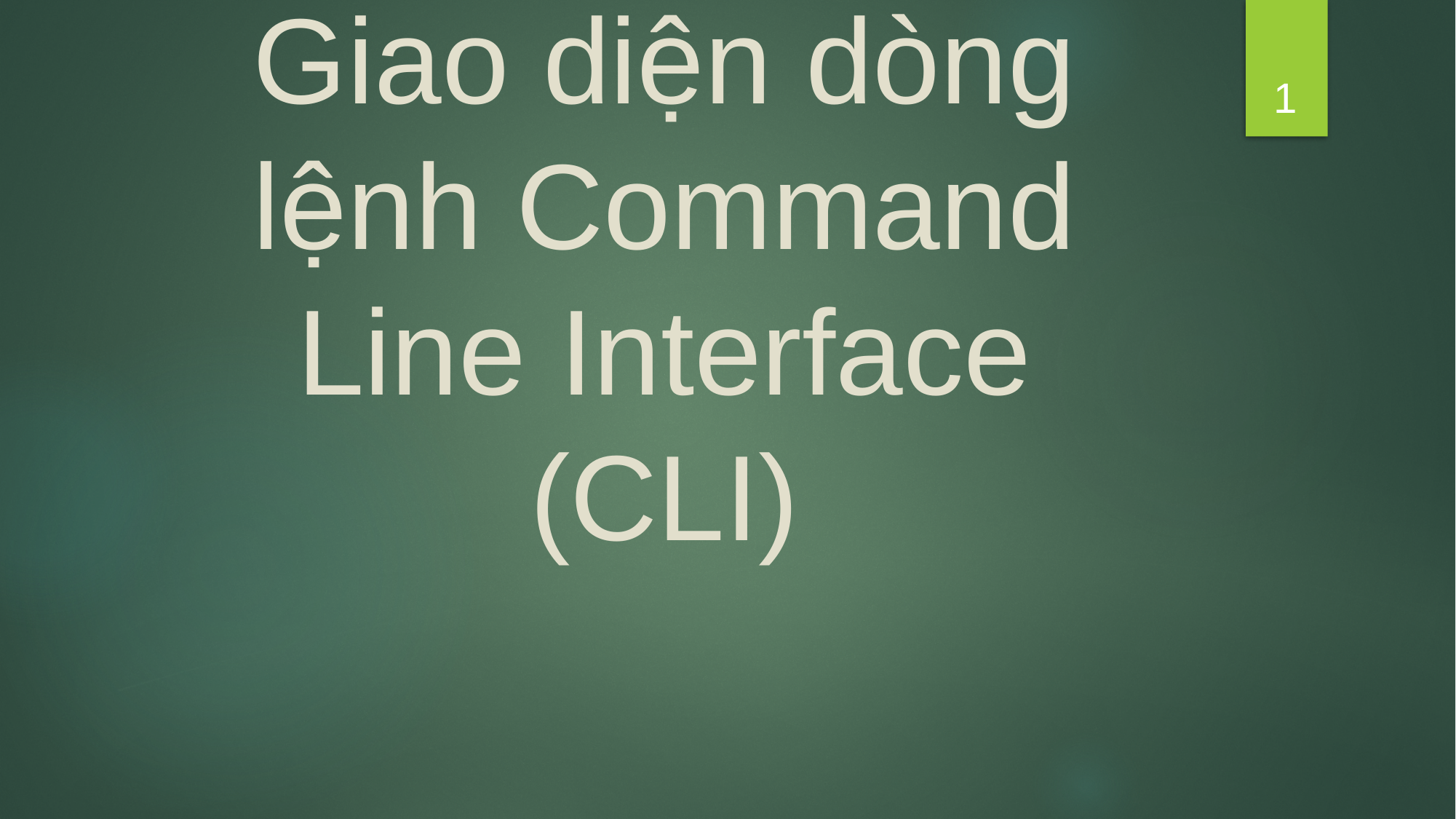

1
# Giao diện dòng lệnh Command Line Interface (CLI)